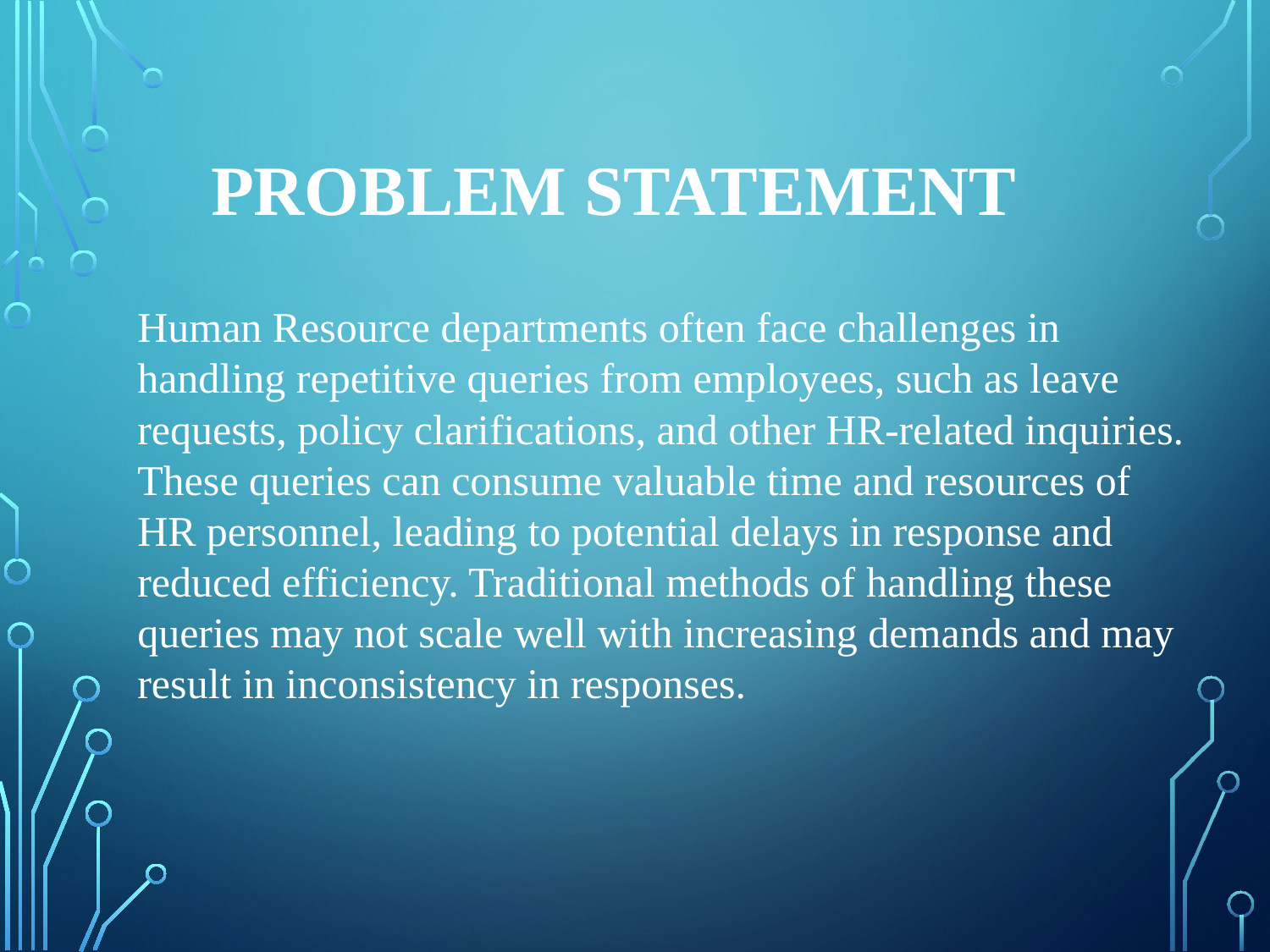

PROBLEM STATEMENT

Human Resource departments often face challenges in handling repetitive queries from employees, such as leave requests, policy clarifications, and other HR-related inquiries. These queries can consume valuable time and resources of HR personnel, leading to potential delays in response and reduced efficiency. Traditional methods of handling these queries may not scale well with increasing demands and may result in inconsistency in responses.